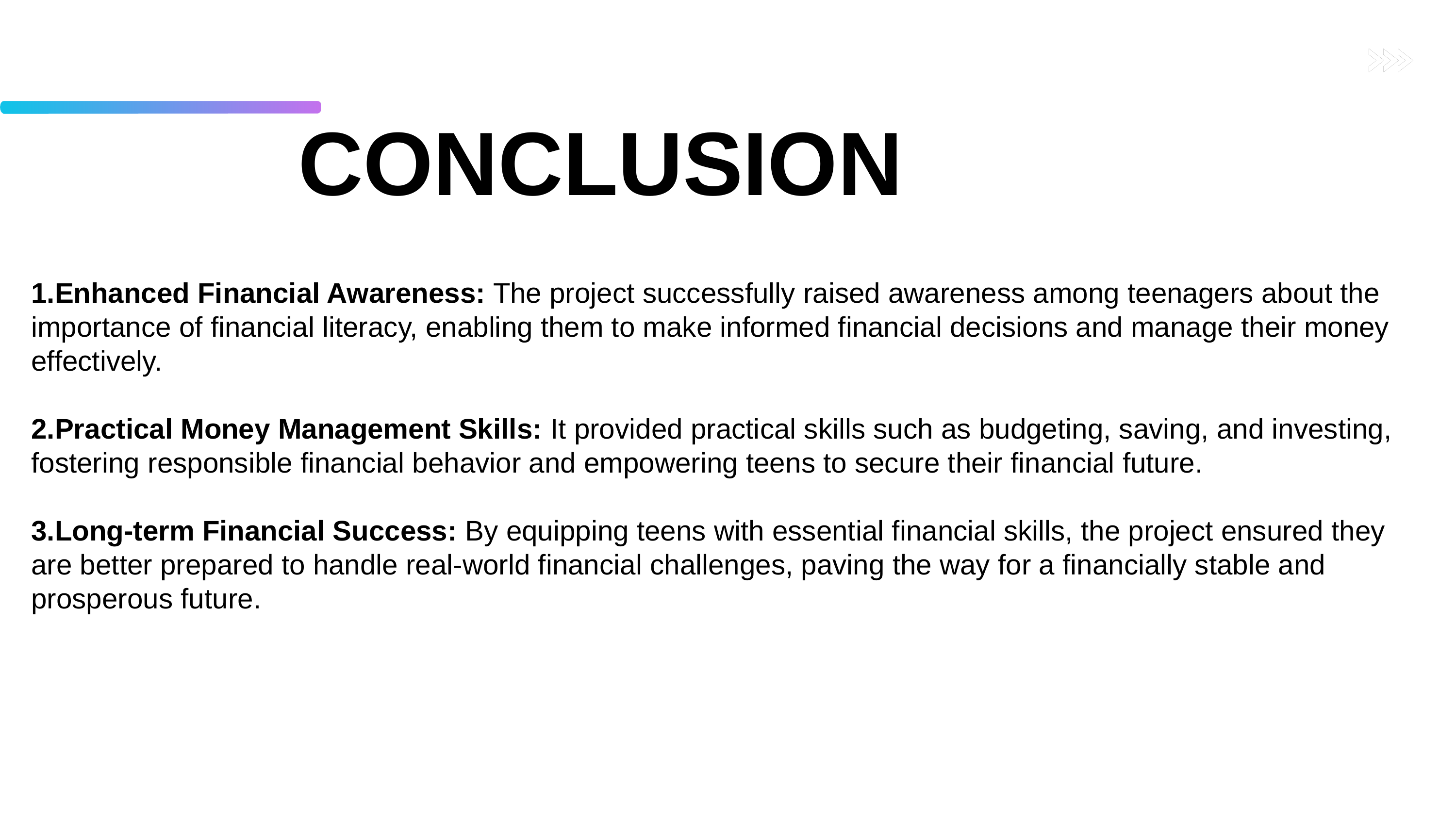

CONCLUSION

Enhanced Financial Awareness: The project successfully raised awareness among teenagers about the importance of financial literacy, enabling them to make informed financial decisions and manage their money effectively.

Practical Money Management Skills: It provided practical skills such as budgeting, saving, and investing, fostering responsible financial behavior and empowering teens to secure their financial future.

Long-term Financial Success: By equipping teens with essential financial skills, the project ensured they are better prepared to handle real-world financial challenges, paving the way for a financially stable and prosperous future.